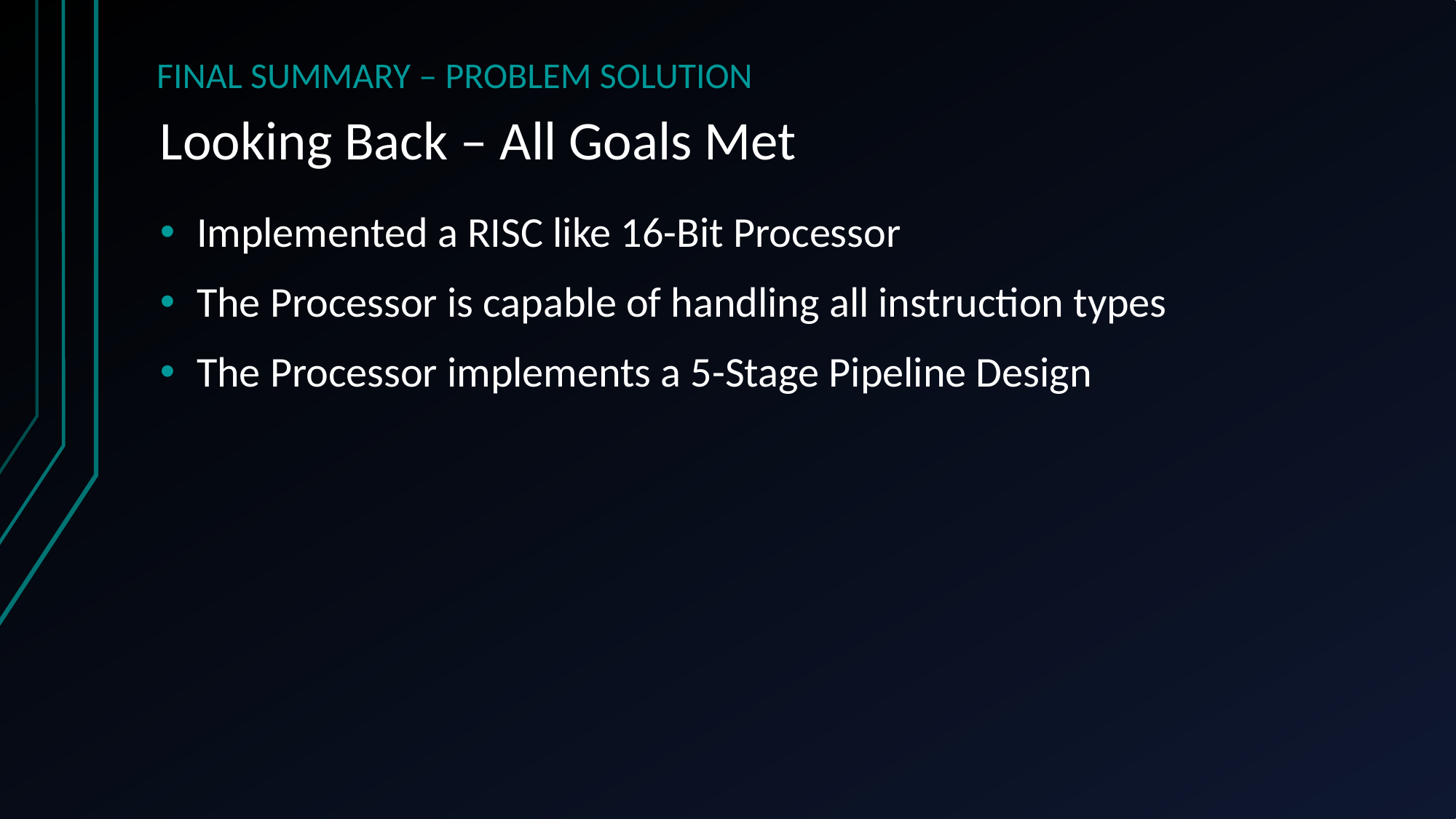

# Looking Back – All Goals Met
FINAL SUMMARY – PROBLEM SOLUTION
Implemented a RISC like 16-Bit Processor
The Processor is capable of handling all instruction types
The Processor implements a 5-Stage Pipeline Design